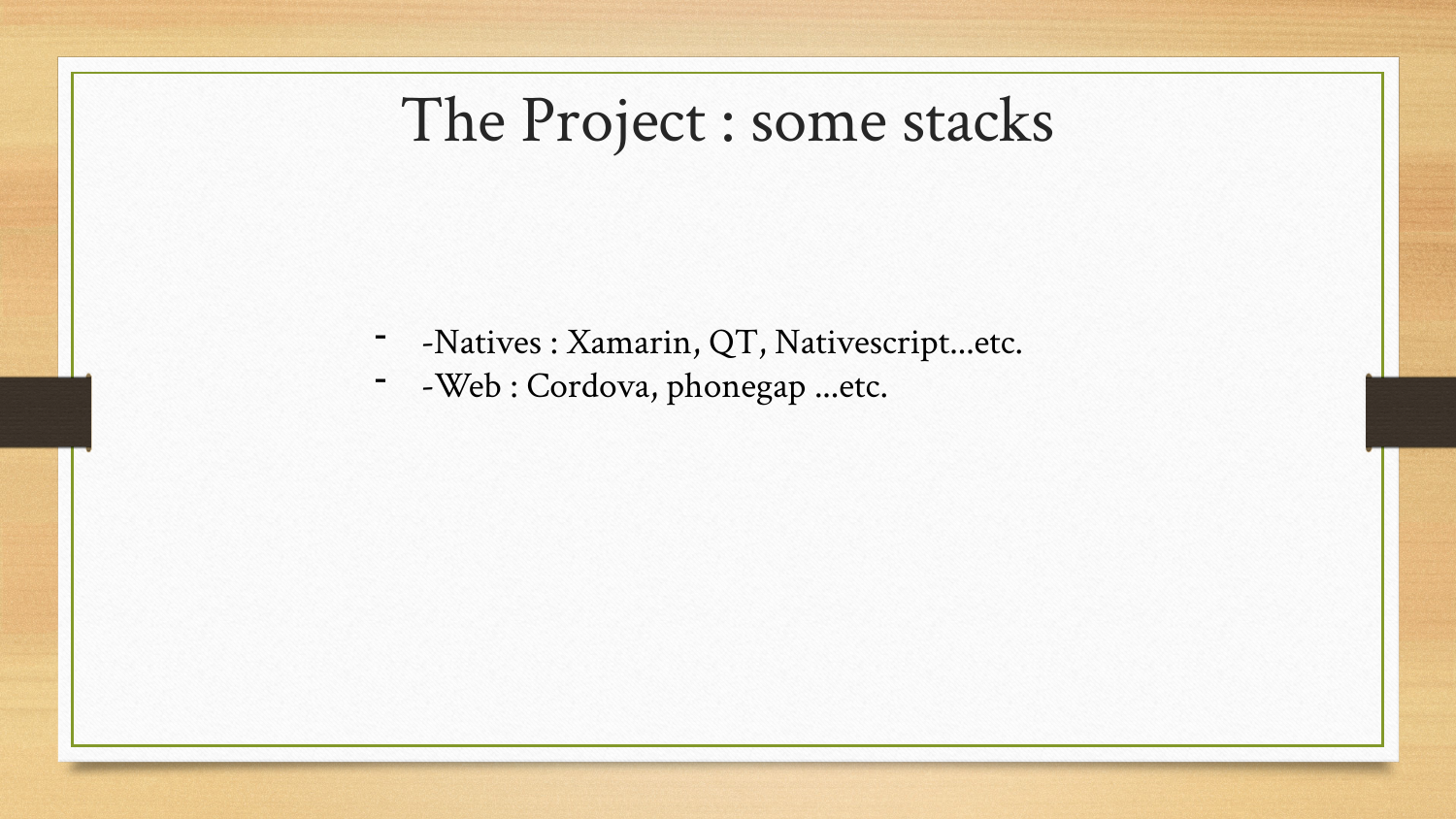

# The Project : some stacks
-Natives : Xamarin, QT, Nativescript...etc.
-Web : Cordova, phonegap ...etc.